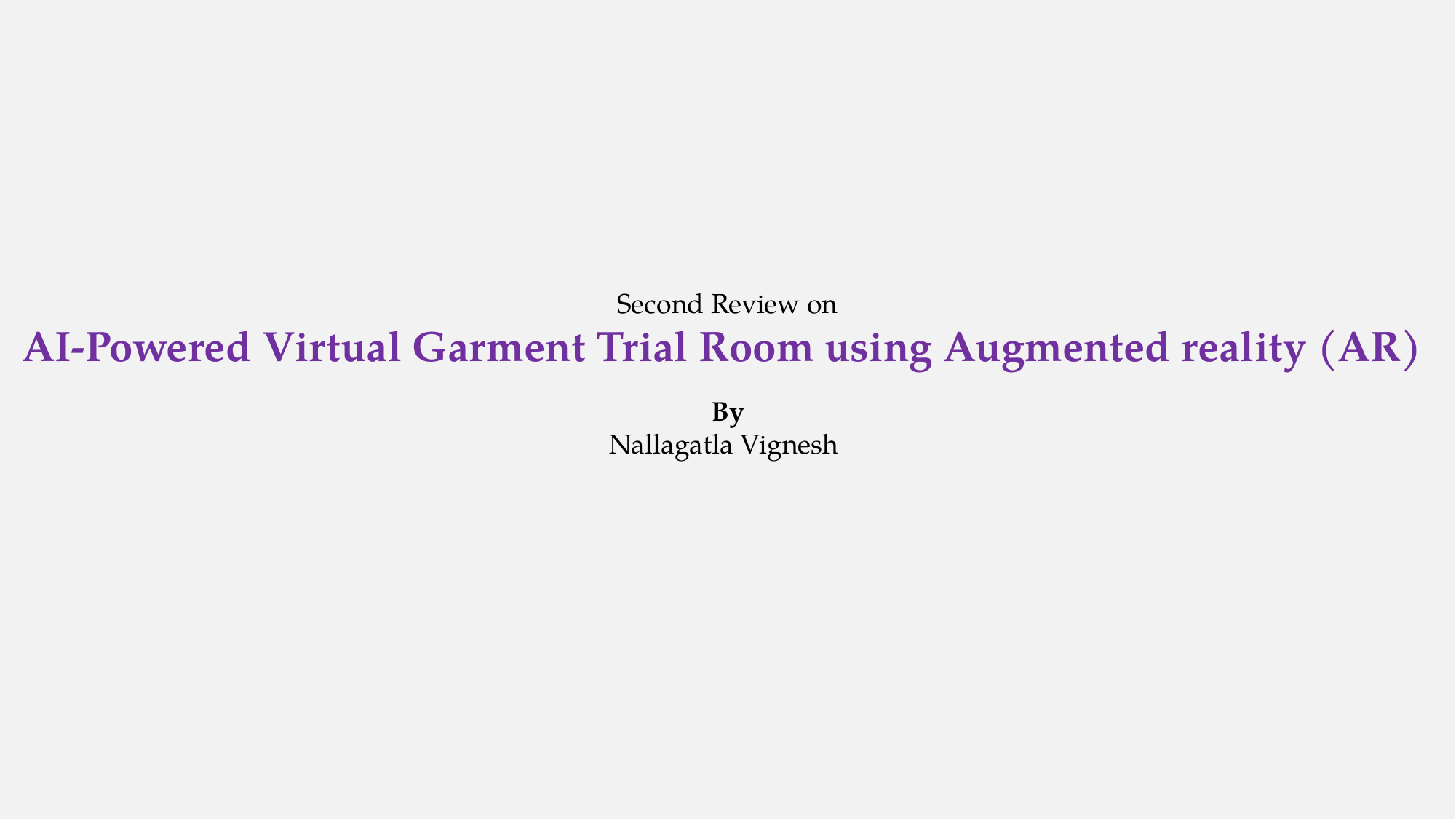

Second Review on
AI-Powered Virtual Garment Trial Room using Augmented reality (AR)

By
Nallagatla Vignesh